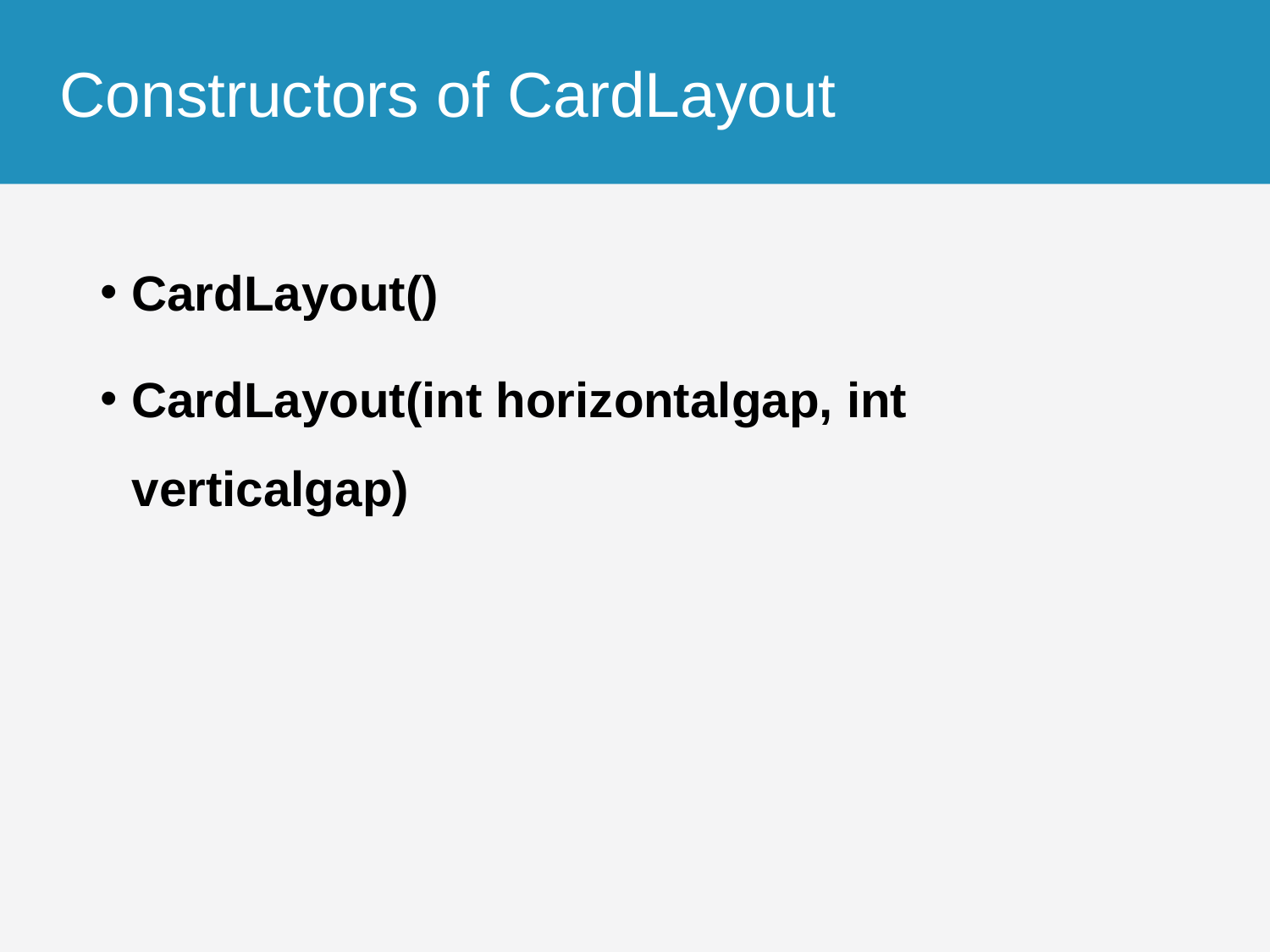

# Constructors of CardLayout
CardLayout()
CardLayout(int horizontalgap, int verticalgap)